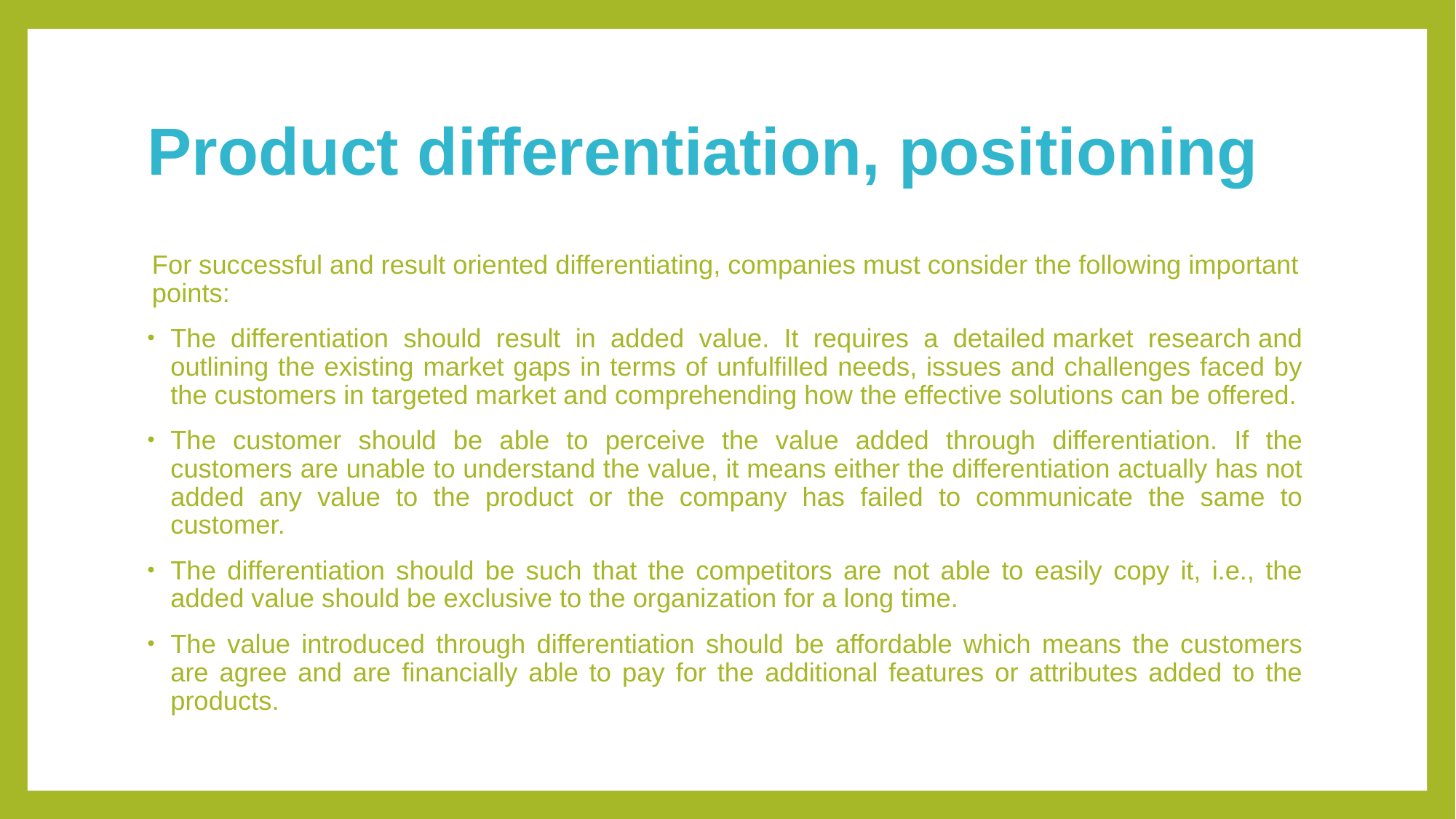

# Product differentiation, positioning
For successful and result oriented differentiating, companies must consider the following important points:
The differentiation should result in added value. It requires a detailed market research and outlining the existing market gaps in terms of unfulfilled needs, issues and challenges faced by the customers in targeted market and comprehending how the effective solutions can be offered.
The customer should be able to perceive the value added through differentiation. If the customers are unable to understand the value, it means either the differentiation actually has not added any value to the product or the company has failed to communicate the same to customer.
The differentiation should be such that the competitors are not able to easily copy it, i.e., the added value should be exclusive to the organization for a long time.
The value introduced through differentiation should be affordable which means the customers are agree and are financially able to pay for the additional features or attributes added to the products.